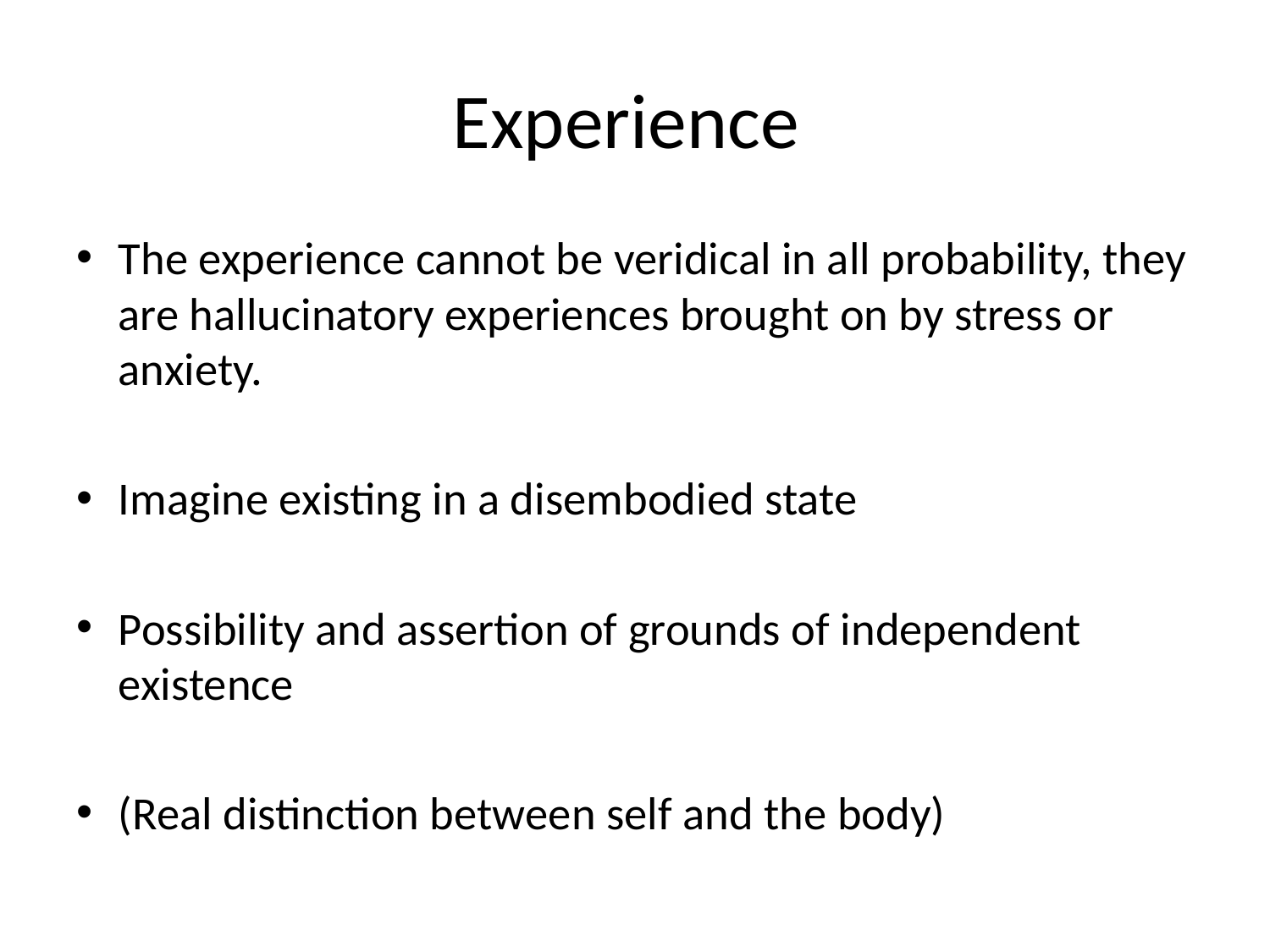

# Experience
The experience cannot be veridical in all probability, they are hallucinatory experiences brought on by stress or anxiety.

Imagine existing in a disembodied state

Possibility and assertion of grounds of independent existence

(Real distinction between self and the body)